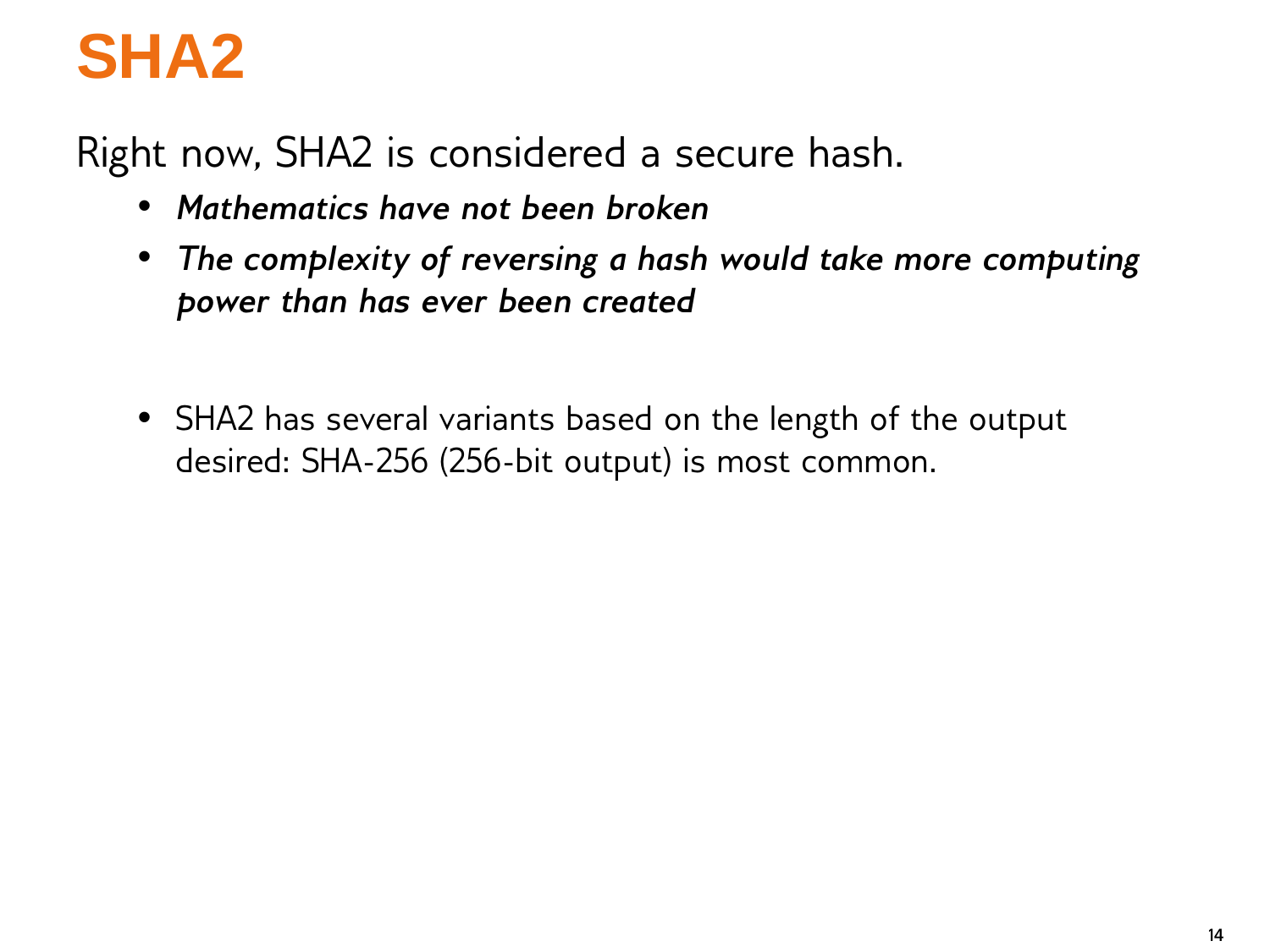

# SHA2
Right now, SHA2 is considered a secure hash.
Mathematics have not been broken
The complexity of reversing a hash would take more computing power than has ever been created

SHA2 has several variants based on the length of the output desired: SHA-256 (256-bit output) is most common.